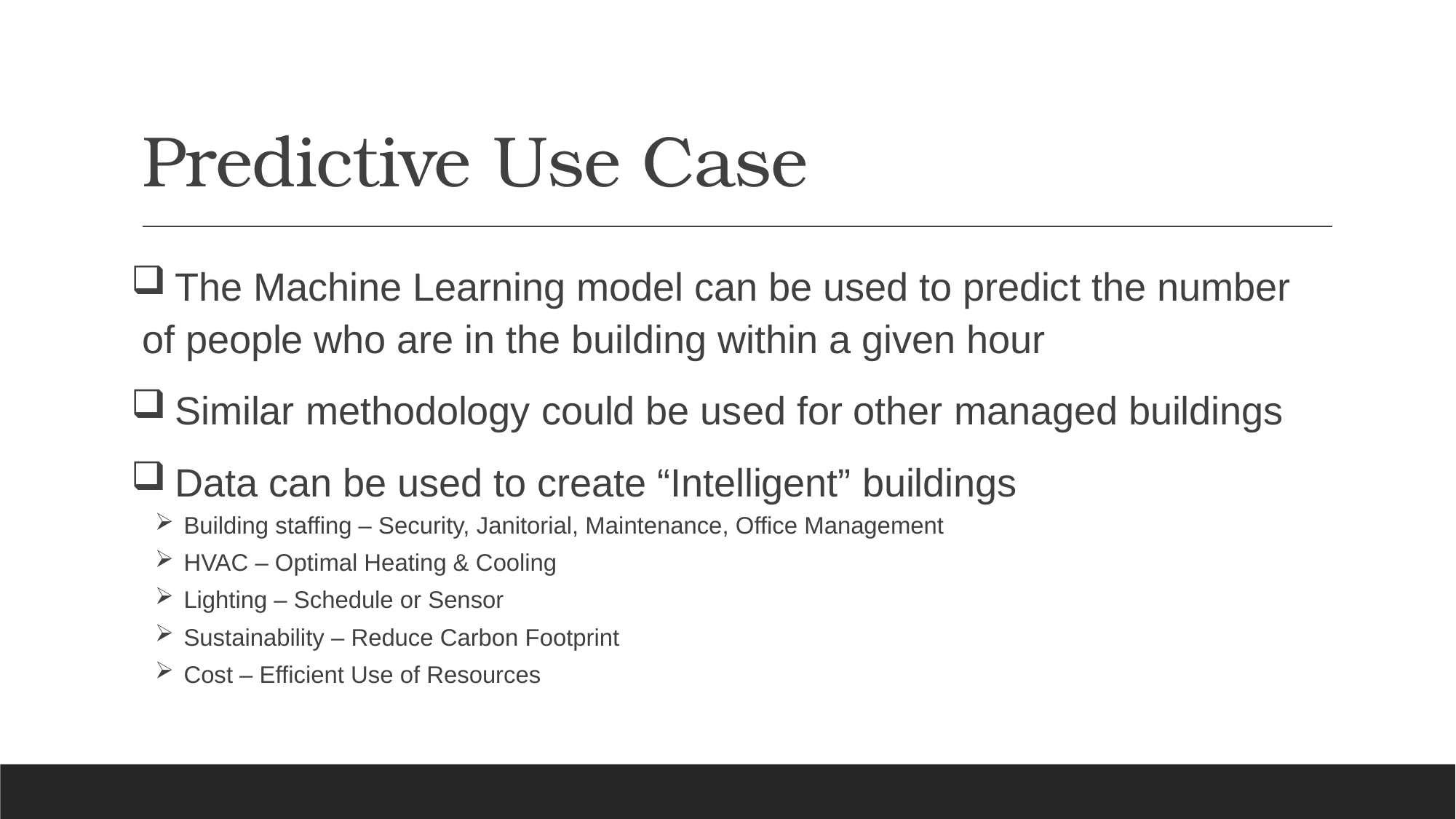

# Predictive Use Case
 The Machine Learning model can be used to predict the number of people who are in the building within a given hour
 Similar methodology could be used for other managed buildings
 Data can be used to create “Intelligent” buildings
 Building staffing – Security, Janitorial, Maintenance, Office Management
 HVAC – Optimal Heating & Cooling
 Lighting – Schedule or Sensor
 Sustainability – Reduce Carbon Footprint
 Cost – Efficient Use of Resources